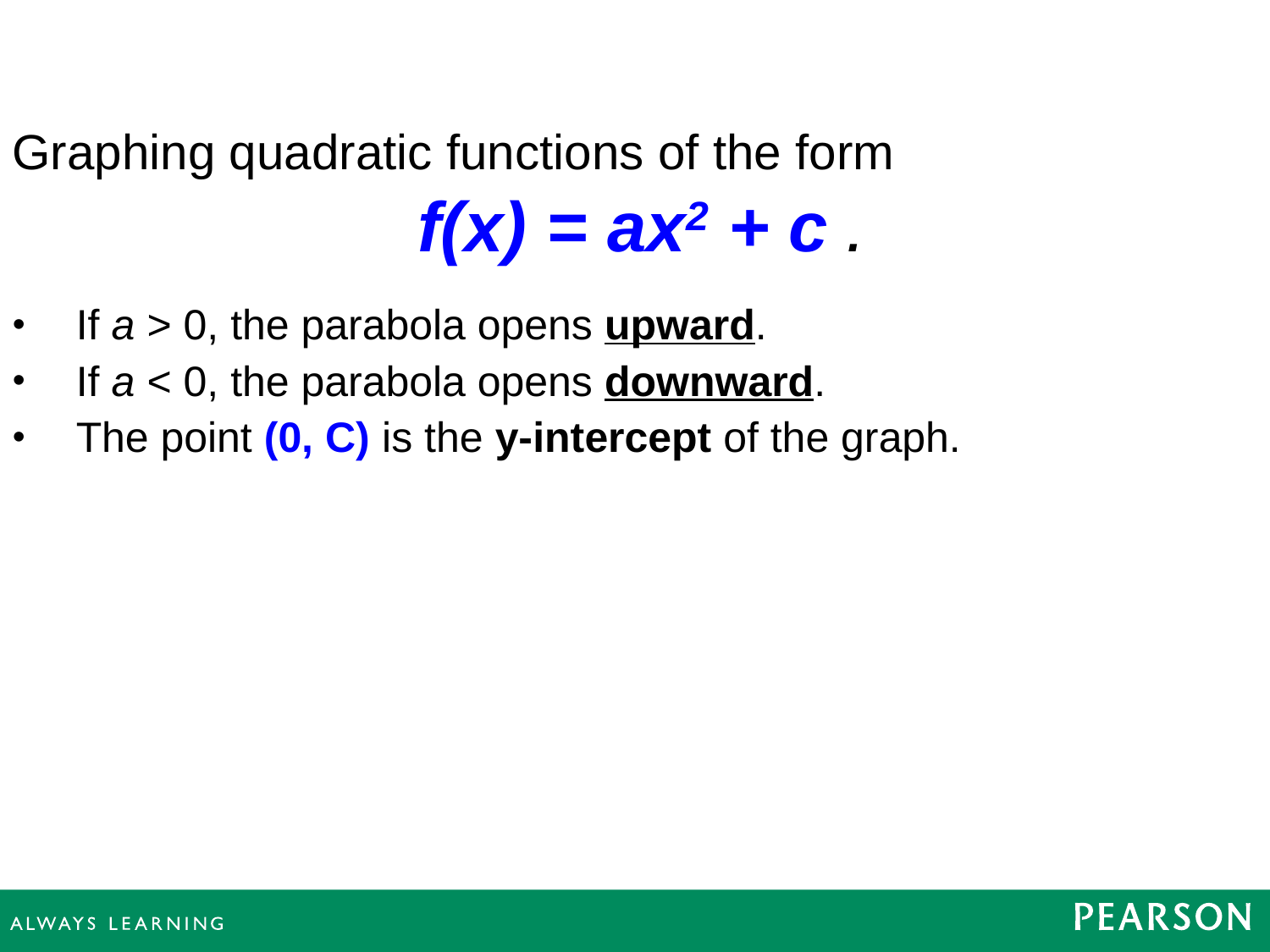

Graphing quadratic functions of the form
f(x) = ax2 + c .

If a > 0, the parabola opens upward.
If a < 0, the parabola opens downward.
The point (0, C) is the y-intercept of the graph.